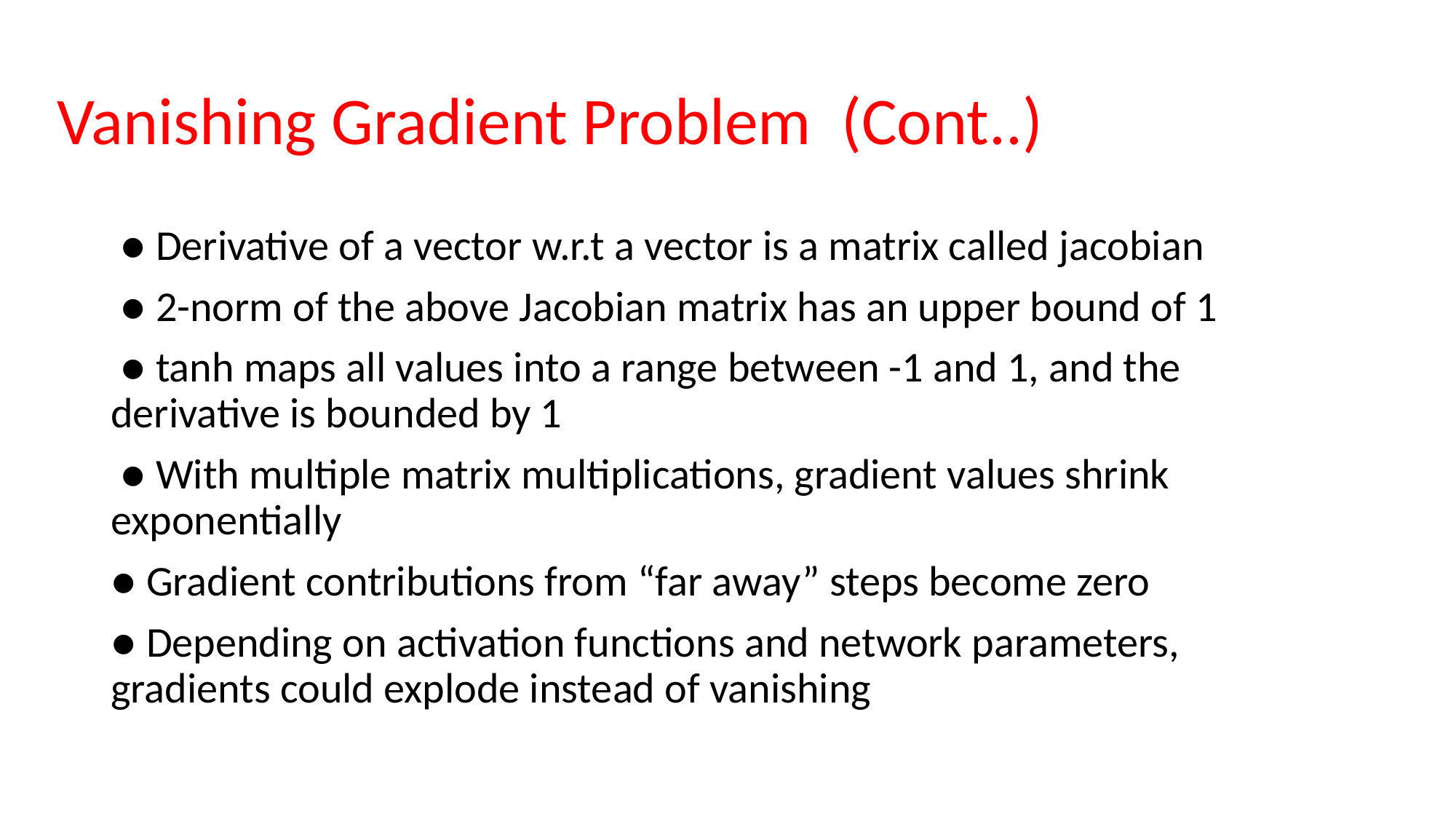

# Vanishing Gradient Problem  (Cont..)
 ● Derivative of a vector w.r.t a vector is a matrix called jacobian
 ● 2-norm of the above Jacobian matrix has an upper bound of 1
 ● tanh maps all values into a range between -1 and 1, and the derivative is bounded by 1
 ● With multiple matrix multiplications, gradient values shrink exponentially
● Gradient contributions from “far away” steps become zero
● Depending on activation functions and network parameters, gradients could explode instead of vanishing